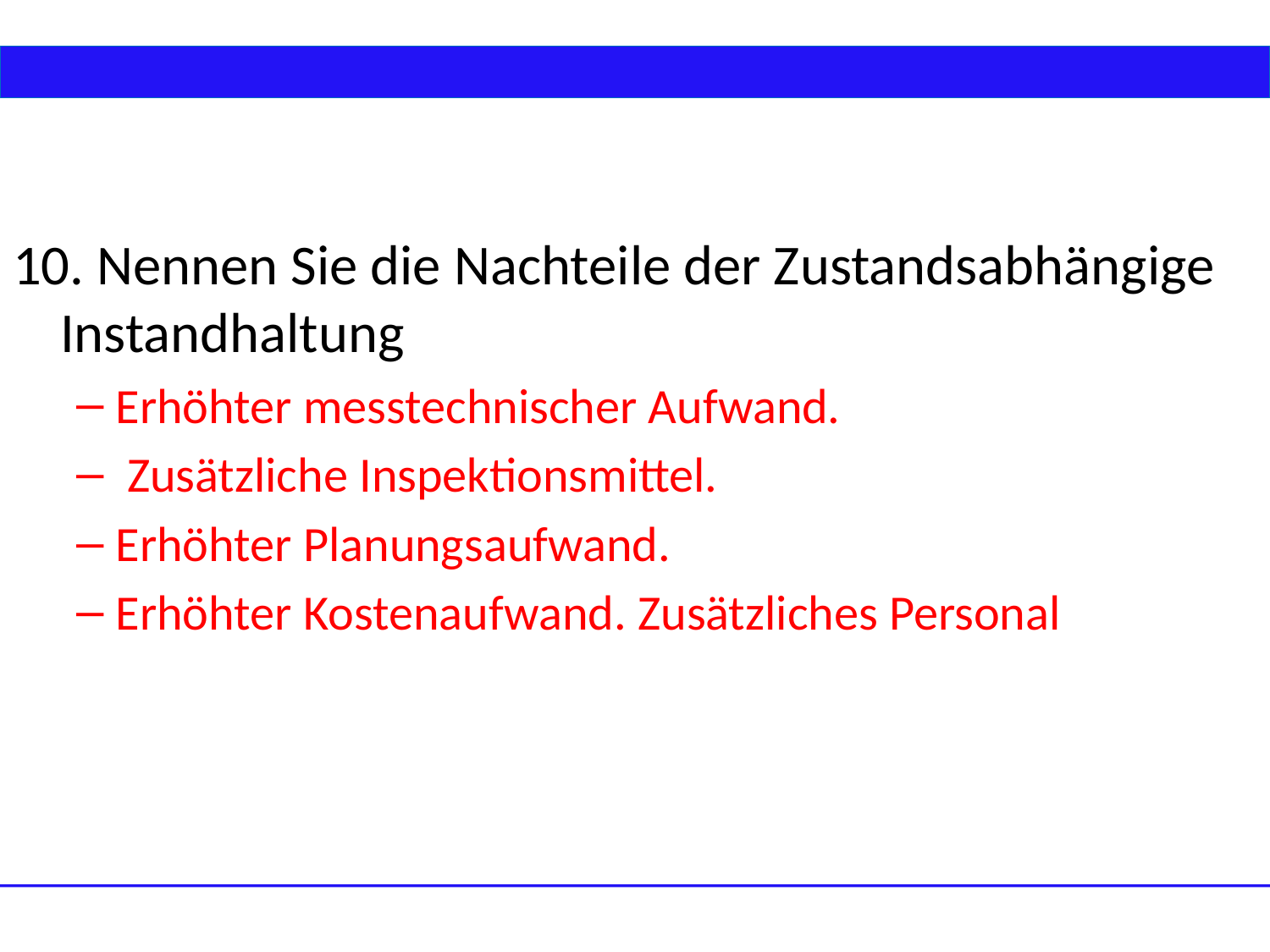

10. Nennen Sie die Nachteile der Zustandsabhängige Instandhaltung
Erhöhter messtechnischer Aufwand.
 Zusätzliche Inspektionsmittel.
Erhöhter Planungsaufwand.
Erhöhter Kostenaufwand. Zusätzliches Personal